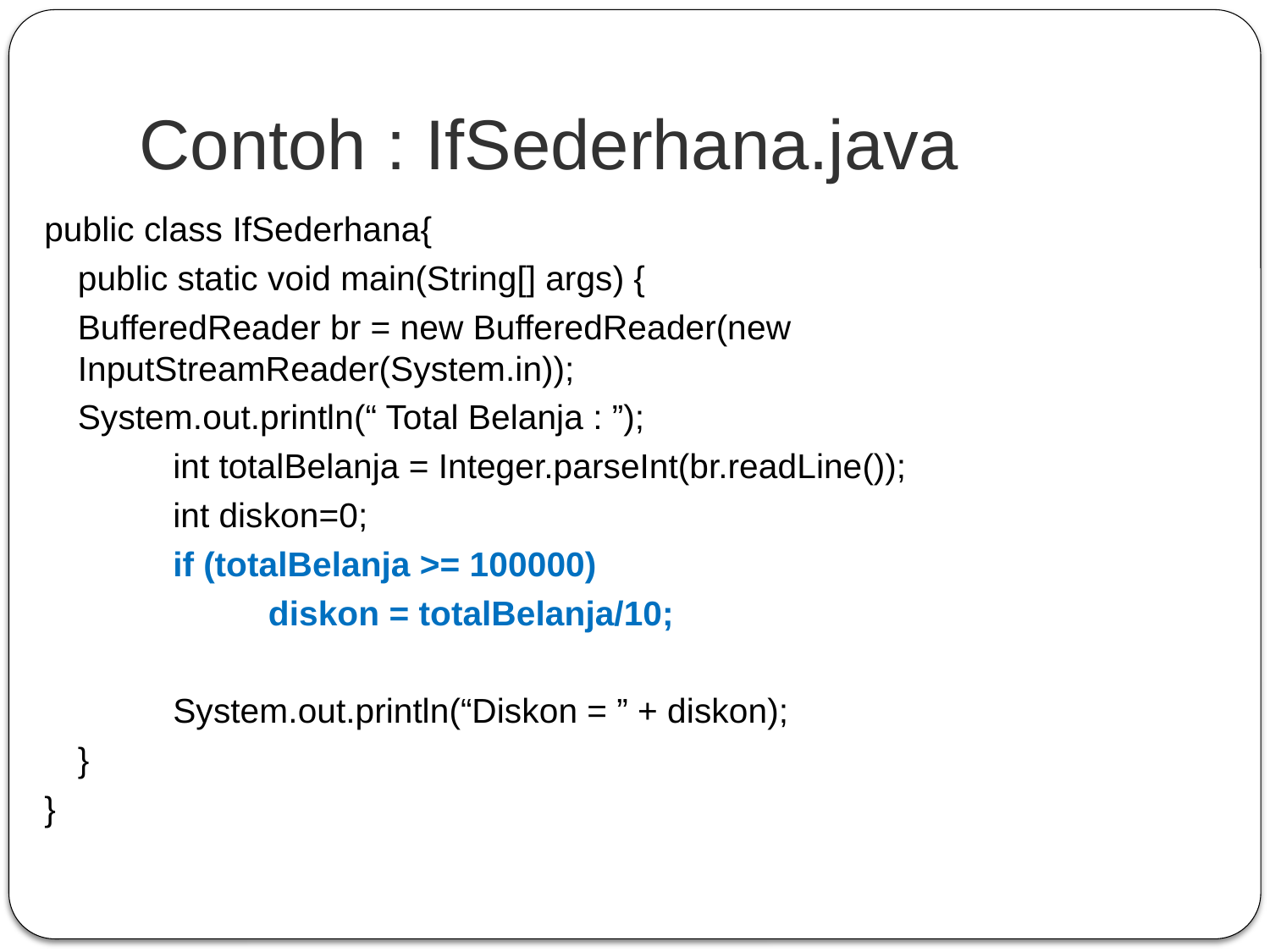

# Contoh : IfSederhana.java
public class IfSederhana{
	public static void main(String[] args) {
	BufferedReader br = new BufferedReader(new InputStreamReader(System.in));
	System.out.println(“ Total Belanja : ”);
		int totalBelanja = Integer.parseInt(br.readLine());
		int diskon=0;
		if (totalBelanja >= 100000)
			diskon = totalBelanja/10;

		System.out.println(“Diskon = ” + diskon);
	}
}